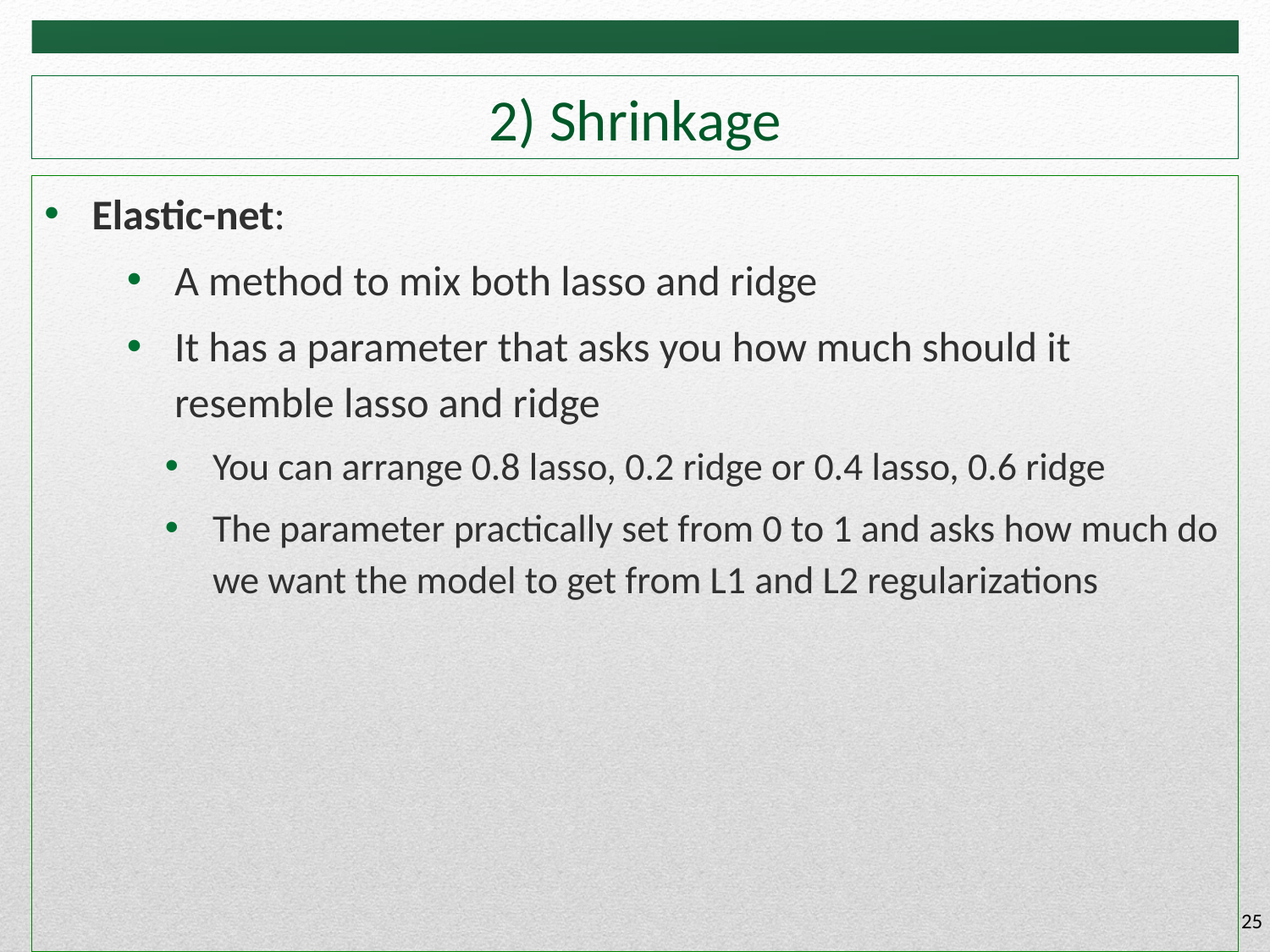

# 2) Shrinkage
Elastic-net:
A method to mix both lasso and ridge
It has a parameter that asks you how much should it resemble lasso and ridge
You can arrange 0.8 lasso, 0.2 ridge or 0.4 lasso, 0.6 ridge
The parameter practically set from 0 to 1 and asks how much do we want the model to get from L1 and L2 regularizations

25